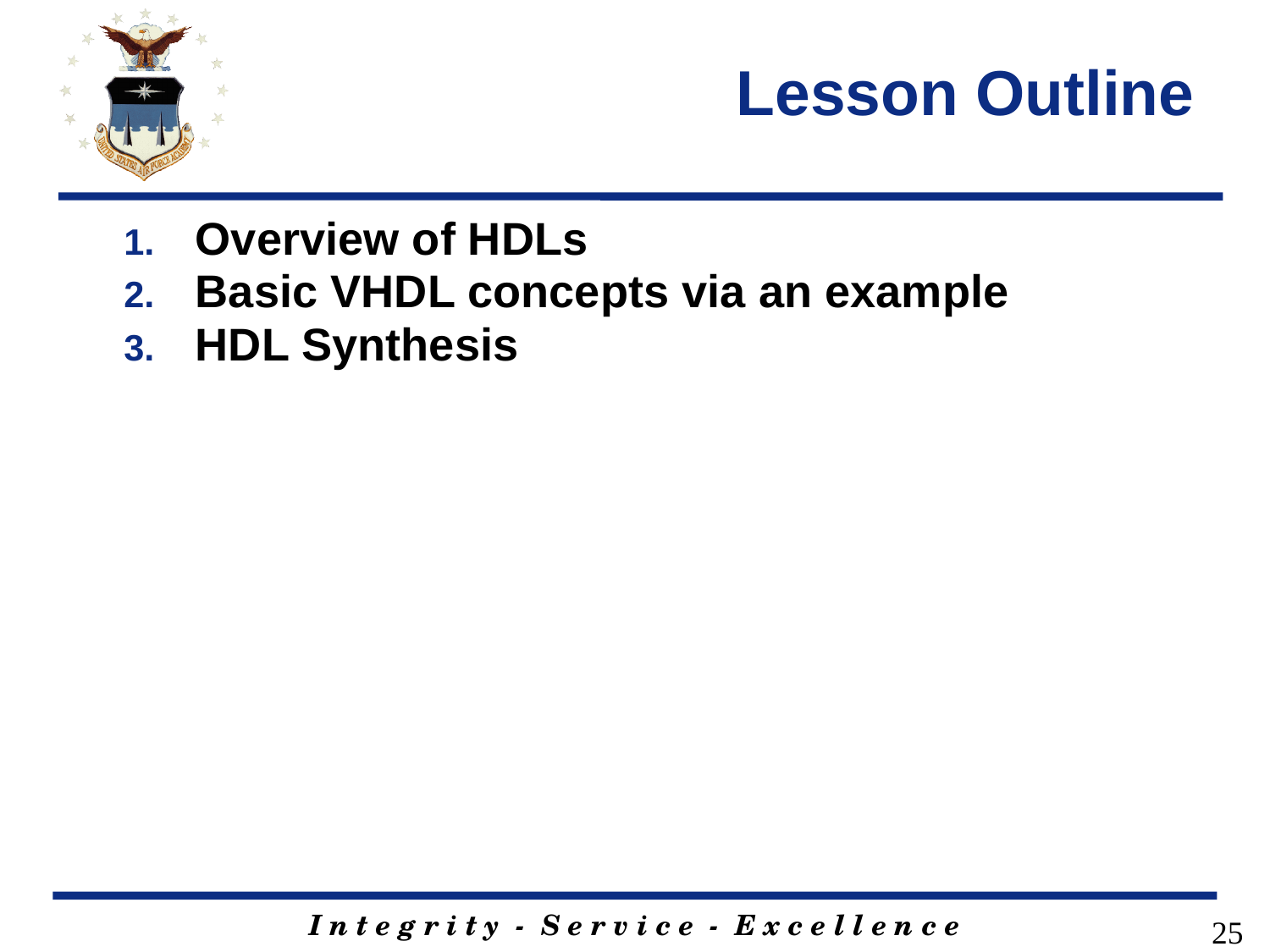

# Lesson Outline
Overview of HDLs
Basic VHDL concepts via an example
HDL Synthesis

25